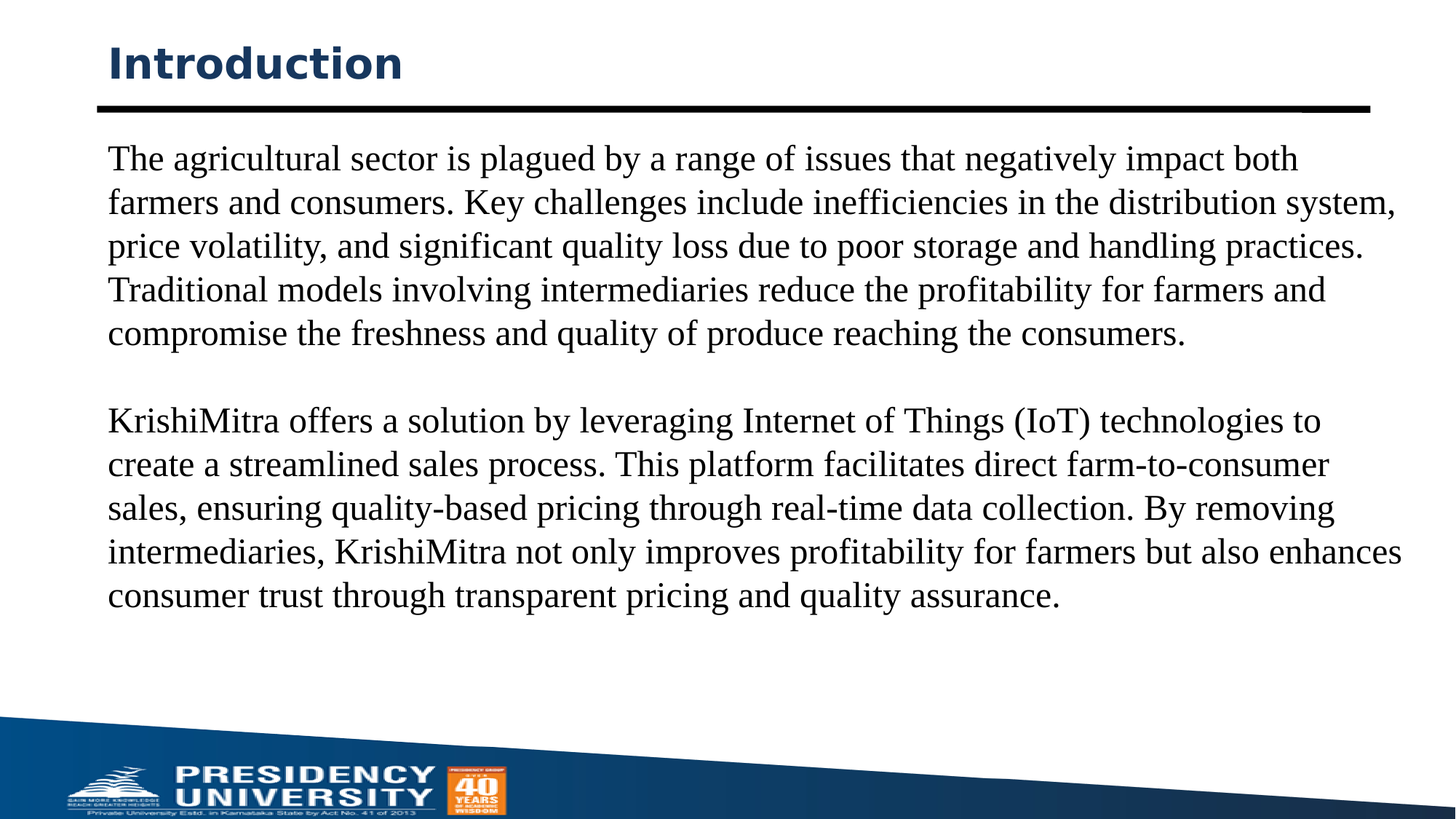

# Introduction
The agricultural sector is plagued by a range of issues that negatively impact both farmers and consumers. Key challenges include inefficiencies in the distribution system, price volatility, and significant quality loss due to poor storage and handling practices. Traditional models involving intermediaries reduce the profitability for farmers and compromise the freshness and quality of produce reaching the consumers.

KrishiMitra offers a solution by leveraging Internet of Things (IoT) technologies to create a streamlined sales process. This platform facilitates direct farm-to-consumer sales, ensuring quality-based pricing through real-time data collection. By removing intermediaries, KrishiMitra not only improves profitability for farmers but also enhances consumer trust through transparent pricing and quality assurance.